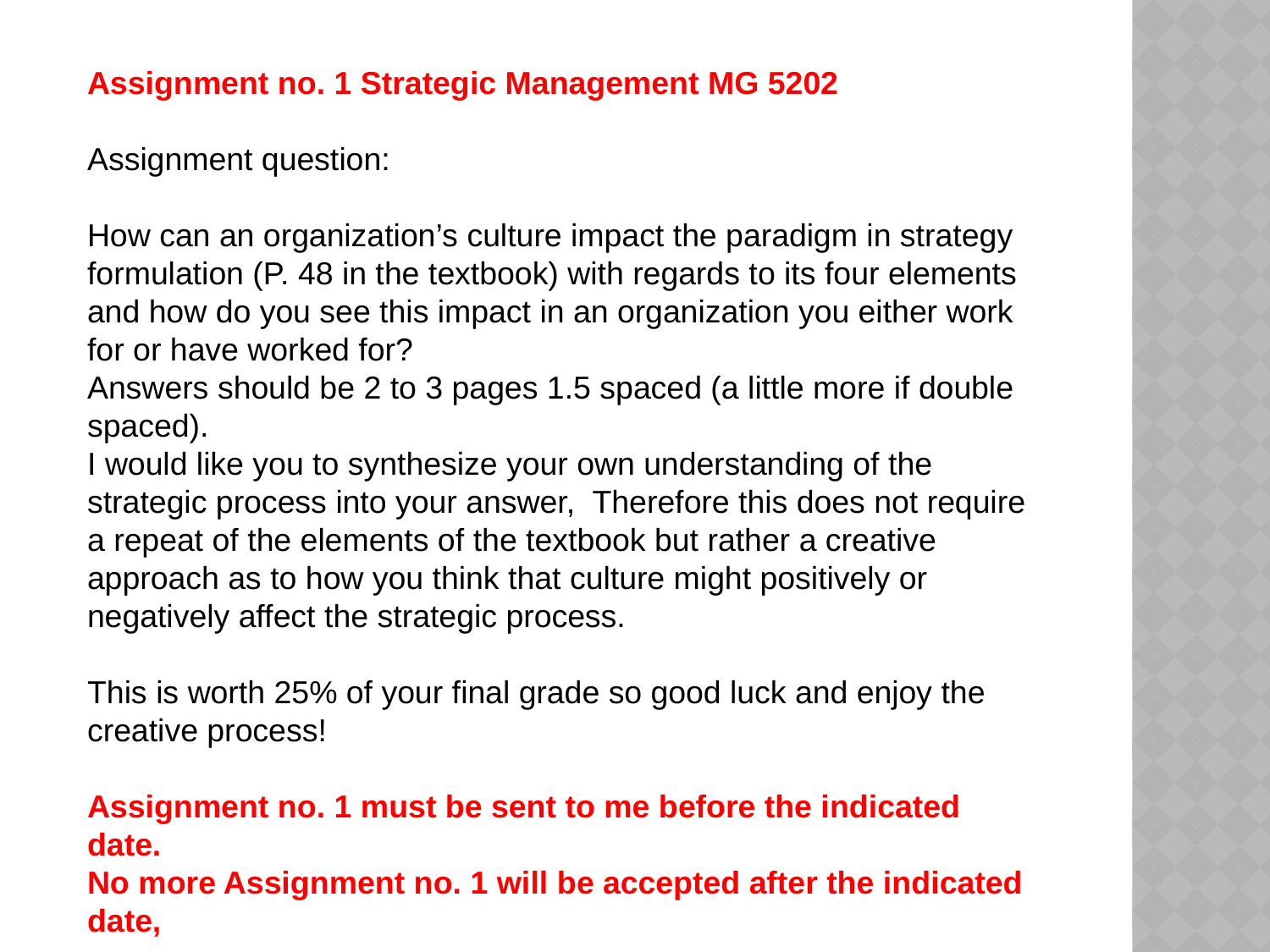

Assignment no. 1 Strategic Management MG 5202

Assignment question:

How can an organization’s culture impact the paradigm in strategy formulation (P. 48 in the textbook) with regards to its four elements and how do you see this impact in an organization you either work for or have worked for?
Answers should be 2 to 3 pages 1.5 spaced (a little more if double spaced).
I would like you to synthesize your own understanding of the strategic process into your answer,  Therefore this does not require a repeat of the elements of the textbook but rather a creative approach as to how you think that culture might positively or negatively affect the strategic process.

This is worth 25% of your final grade so good luck and enjoy the creative process!
Assignment no. 1 must be sent to me before the indicated date.
No more Assignment no. 1 will be accepted after the indicated date,